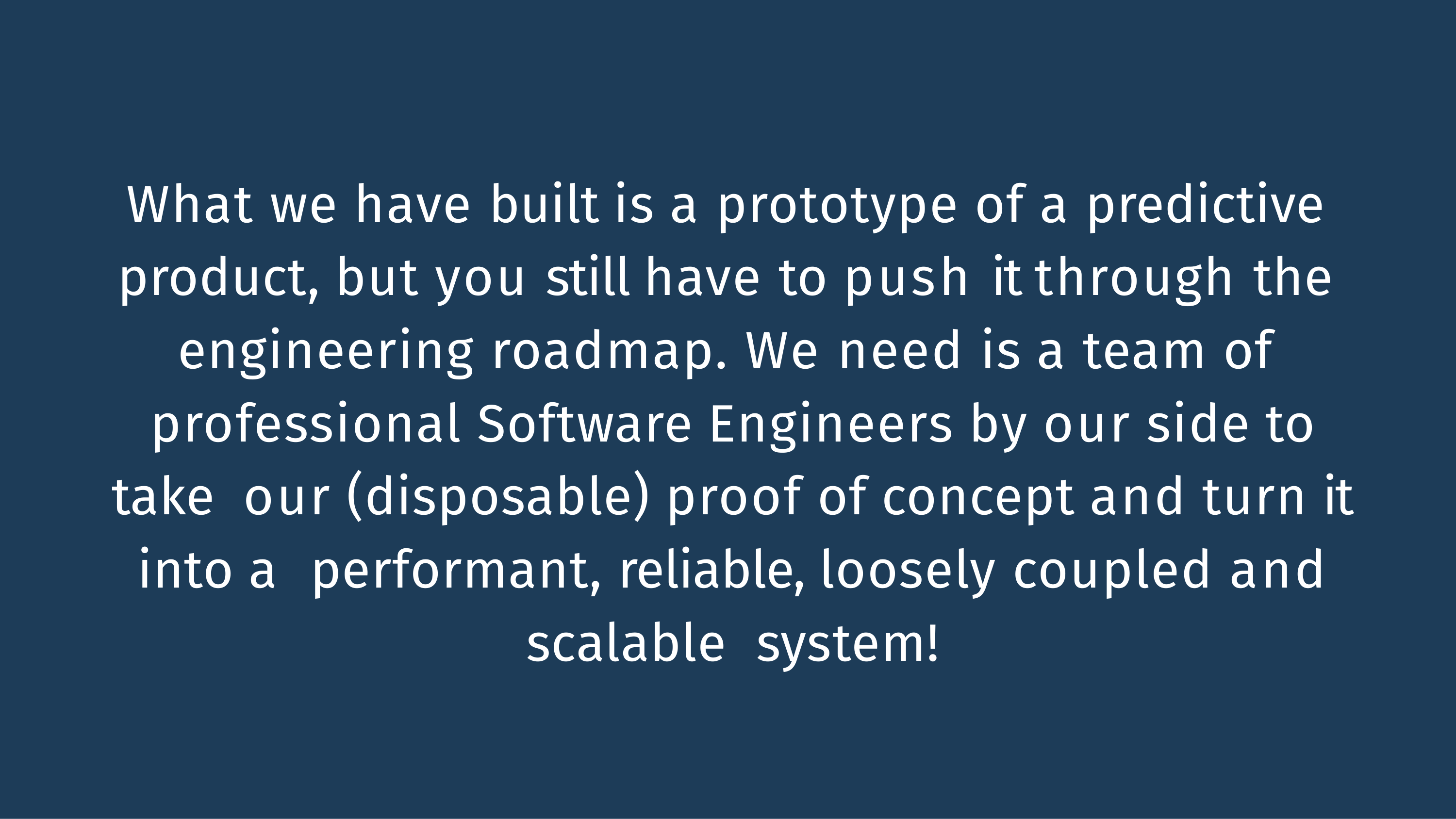

What we have built is a prototype of a predictive  product, but you still have to push it through the  engineering roadmap. We need is a team of  professional Software Engineers by our side to take  our (disposable) proof of concept and turn it into a  performant, reliable, loosely coupled and scalable  system!